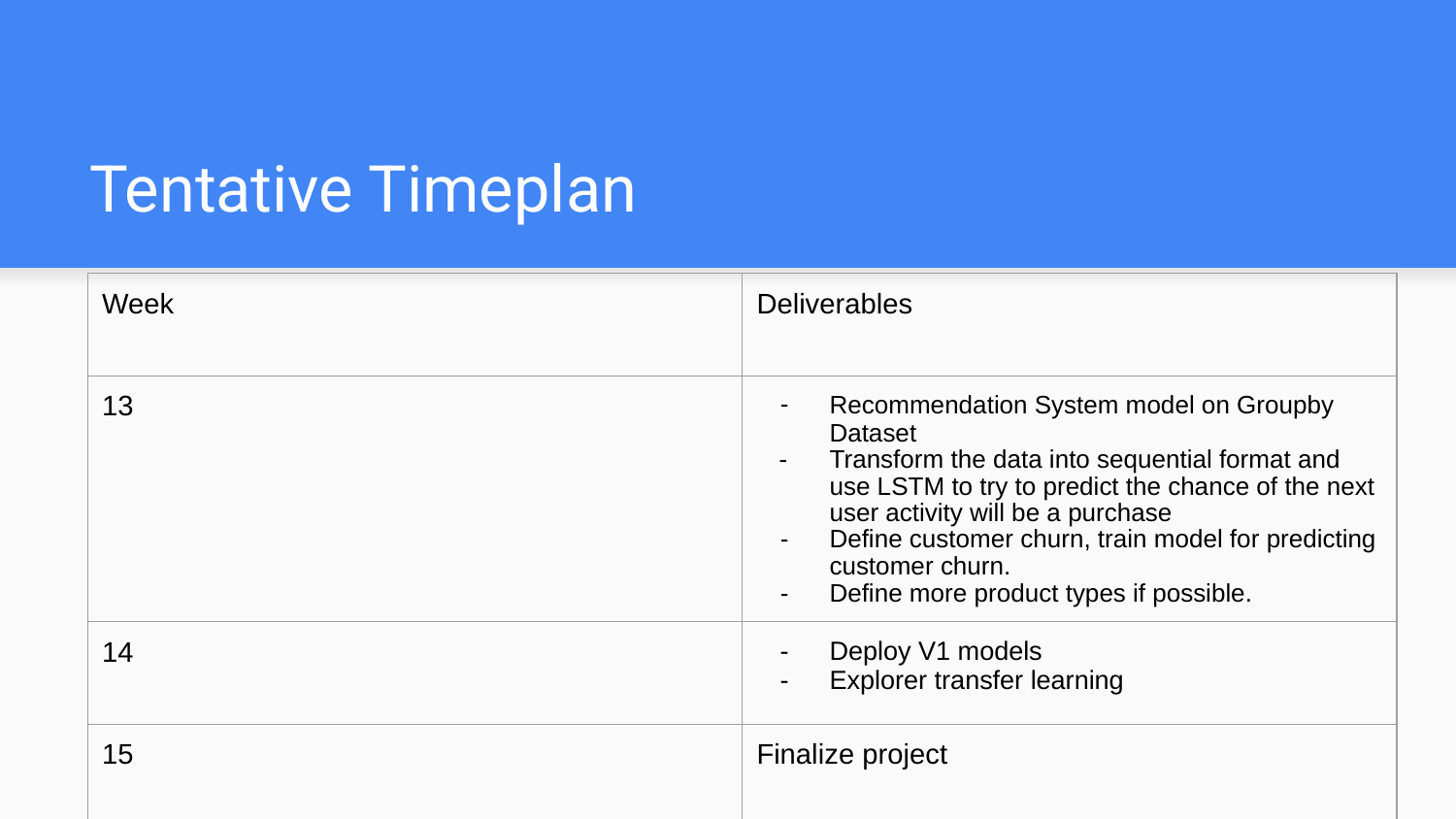

# Tentative Timeplan
| Week | Deliverables |
| --- | --- |
| 13 | Recommendation System model on Groupby Dataset Transform the data into sequential format and use LSTM to try to predict the chance of the next user activity will be a purchase Define customer churn, train model for predicting customer churn. Define more product types if possible. |
| 14 | Deploy V1 models Explorer transfer learning |
| 15 | Finalize project |